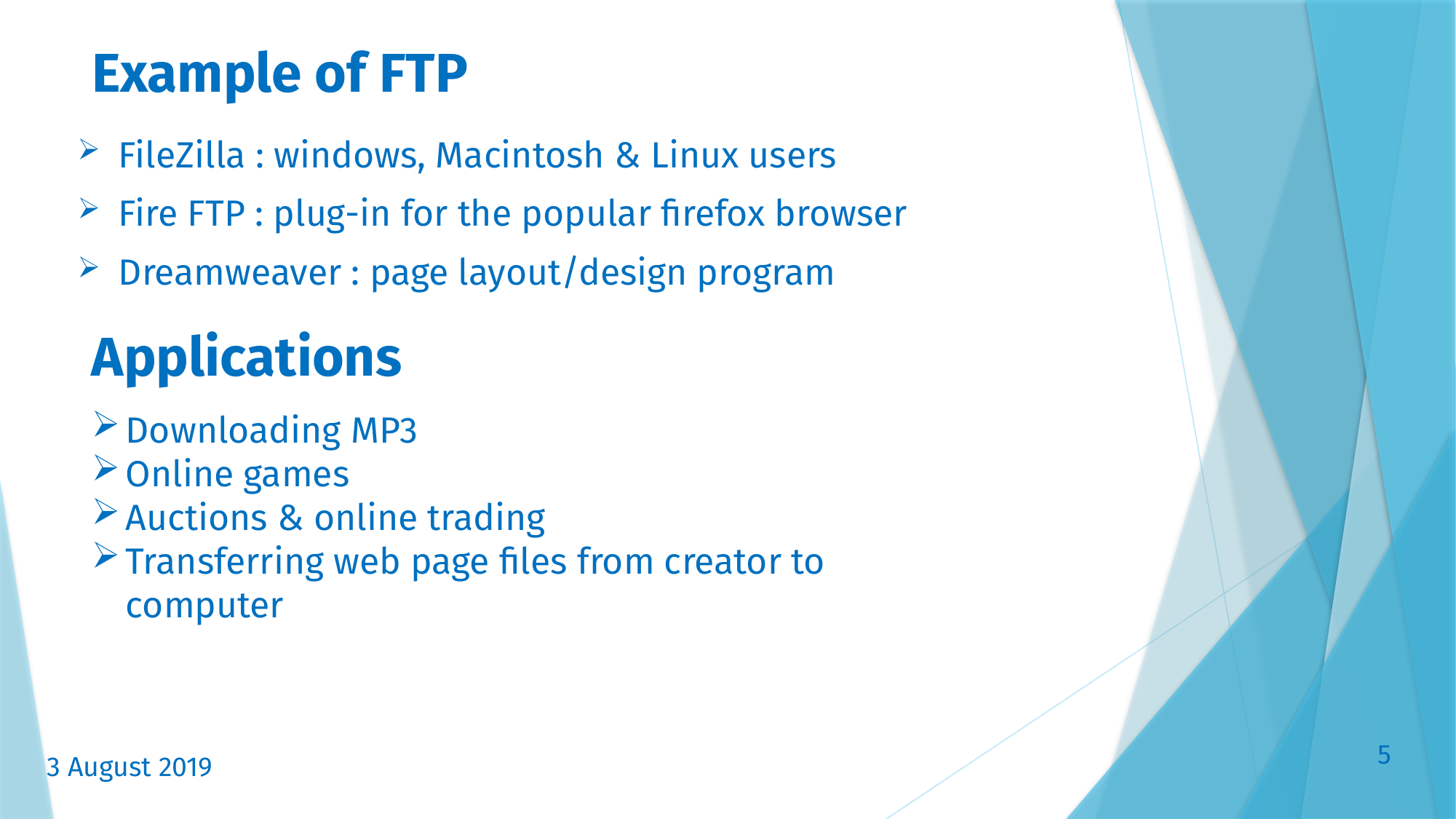

# Example of FTP
FileZilla : windows, Macintosh & Linux users
Fire FTP : plug-in for the popular firefox browser
Dreamweaver : page layout/design program

Applications
Downloading MP3
Online games
Auctions & online trading
Transferring web page files from creator to computer
3 August 2019
5